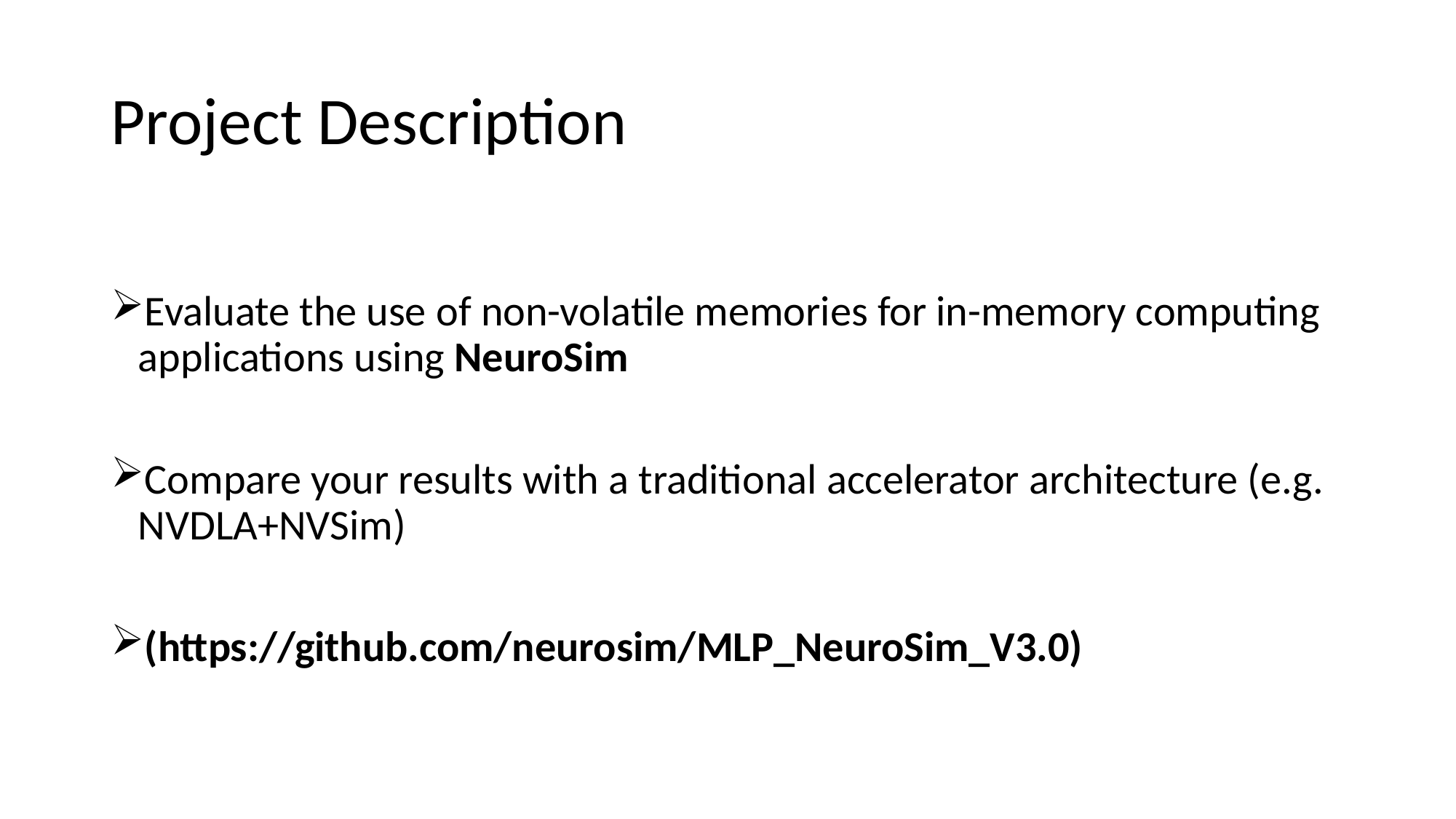

# Project Description

Evaluate the use of non-volatile memories for in-memory computing applications using NeuroSim

Compare your results with a traditional accelerator architecture (e.g. NVDLA+NVSim)

(https://github.com/neurosim/MLP_NeuroSim_V3.0)